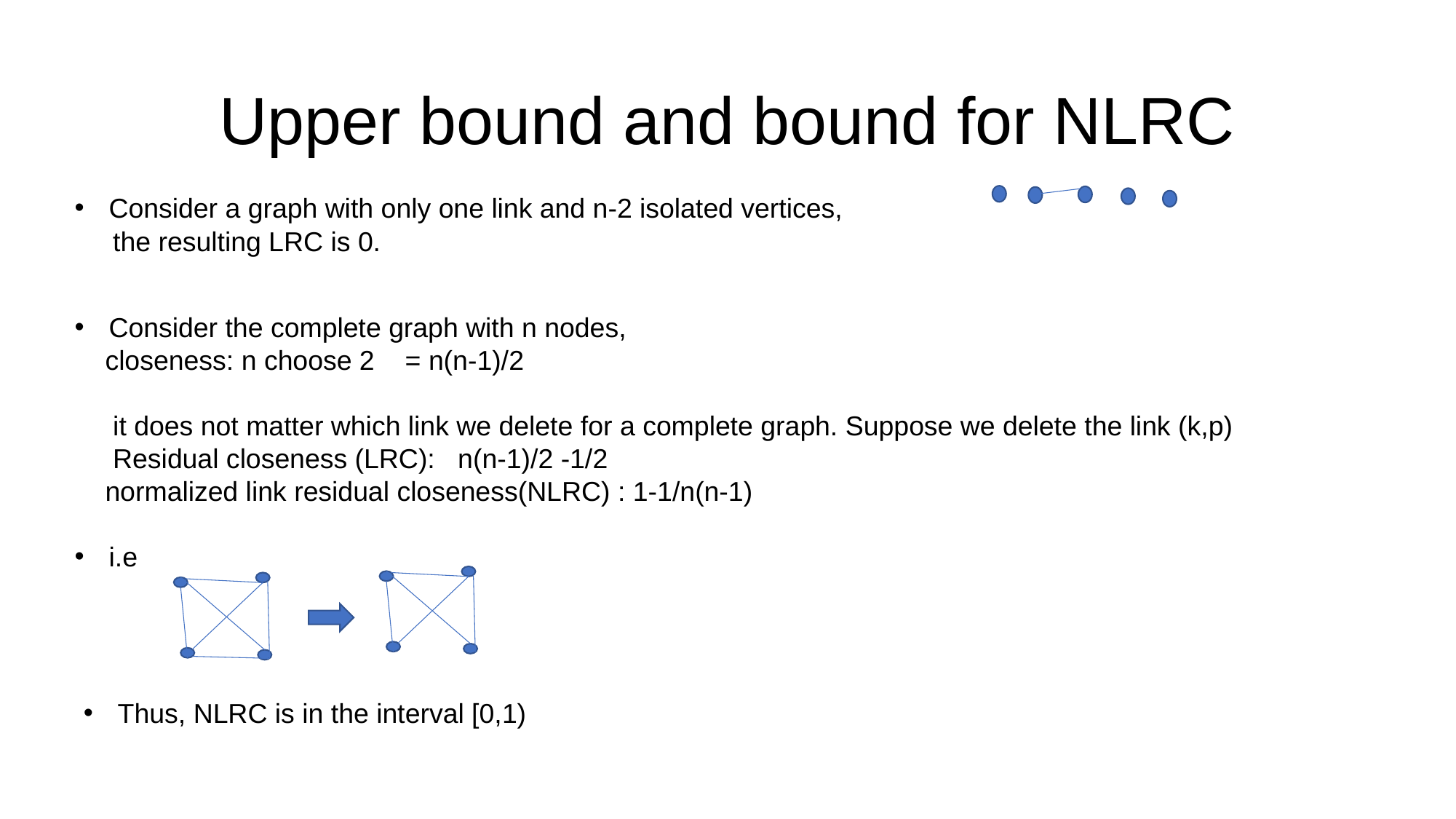

# Upper bound and bound for NLRC
Consider a graph with only one link and n-2 isolated vertices,
     the resulting LRC is 0.

Consider the complete graph with n nodes,
    closeness: n choose 2    = n(n-1)/2

     it does not matter which link we delete for a complete graph. Suppose we delete the link (k,p)
     Residual closeness (LRC):   n(n-1)/2 -1/2
    normalized link residual closeness(NLRC) : 1-1/n(n-1)

i.e

Thus, NLRC is in the interval [0,1)